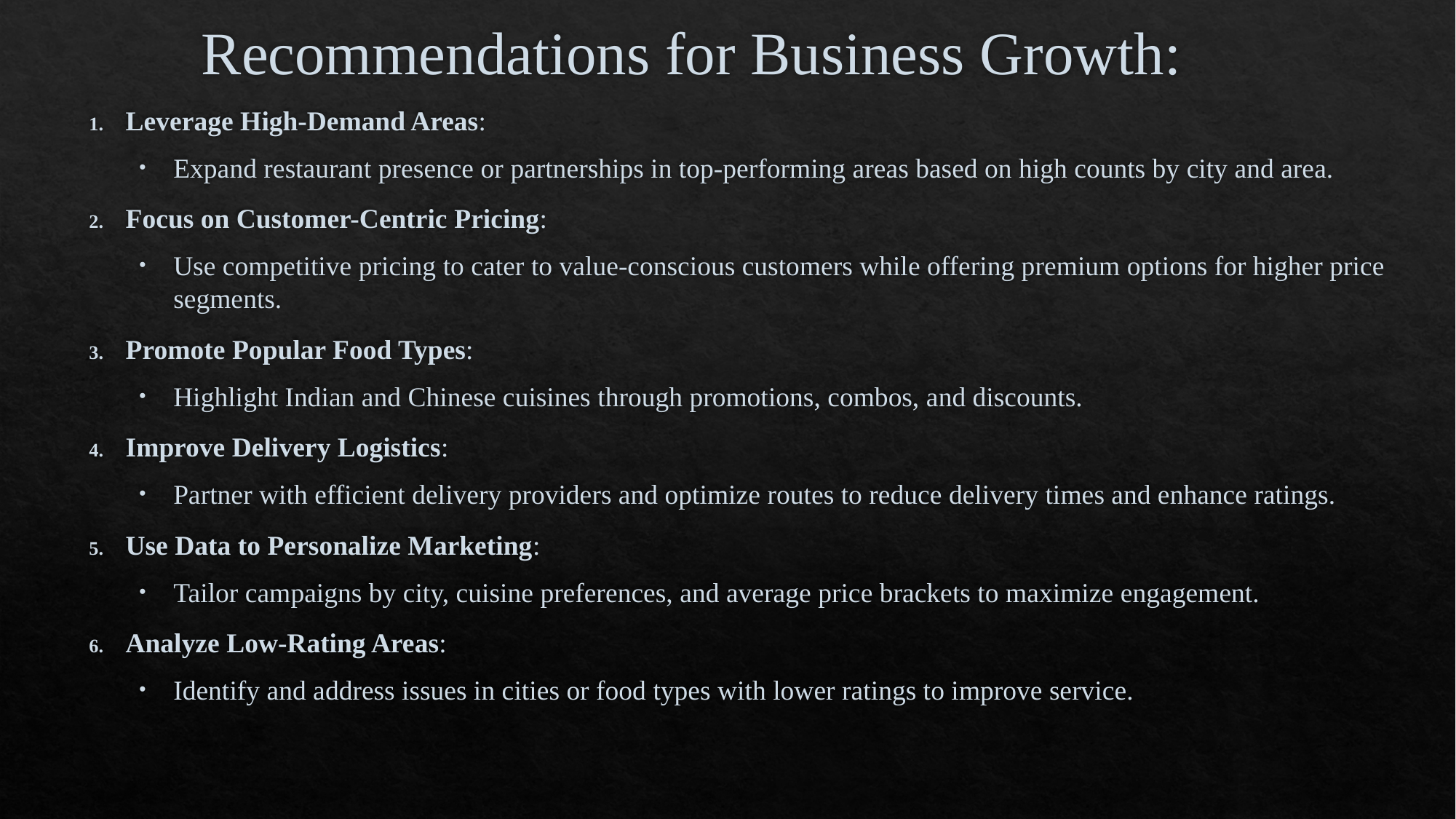

# Recommendations for Business Growth:
Leverage High-Demand Areas:
Expand restaurant presence or partnerships in top-performing areas based on high counts by city and area.
Focus on Customer-Centric Pricing:
Use competitive pricing to cater to value-conscious customers while offering premium options for higher price segments.
Promote Popular Food Types:
Highlight Indian and Chinese cuisines through promotions, combos, and discounts.
Improve Delivery Logistics:
Partner with efficient delivery providers and optimize routes to reduce delivery times and enhance ratings.
Use Data to Personalize Marketing:
Tailor campaigns by city, cuisine preferences, and average price brackets to maximize engagement.
Analyze Low-Rating Areas:
Identify and address issues in cities or food types with lower ratings to improve service.